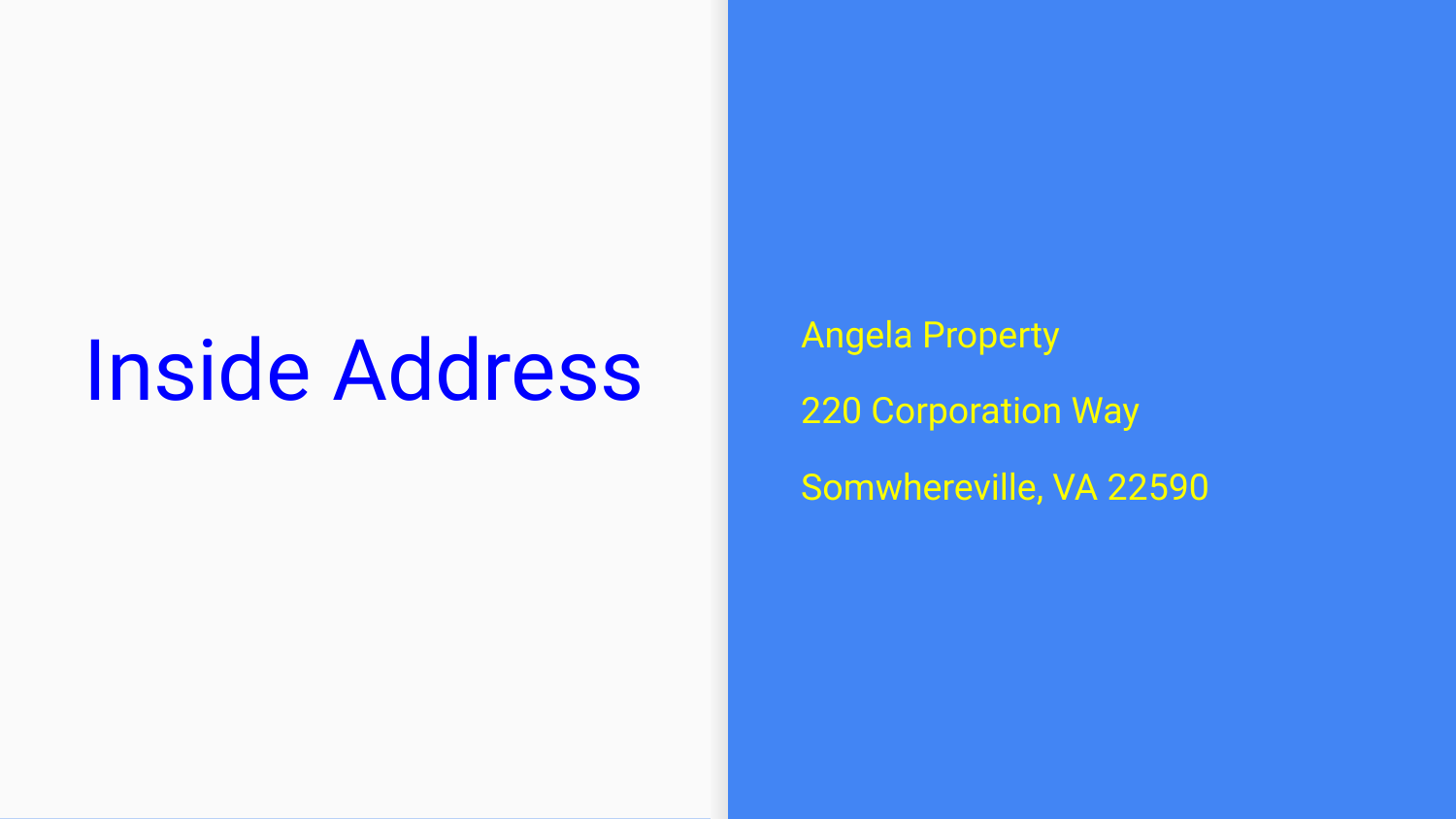

Angela Property
220 Corporation Way
Somwhereville, VA 22590
# Inside Address